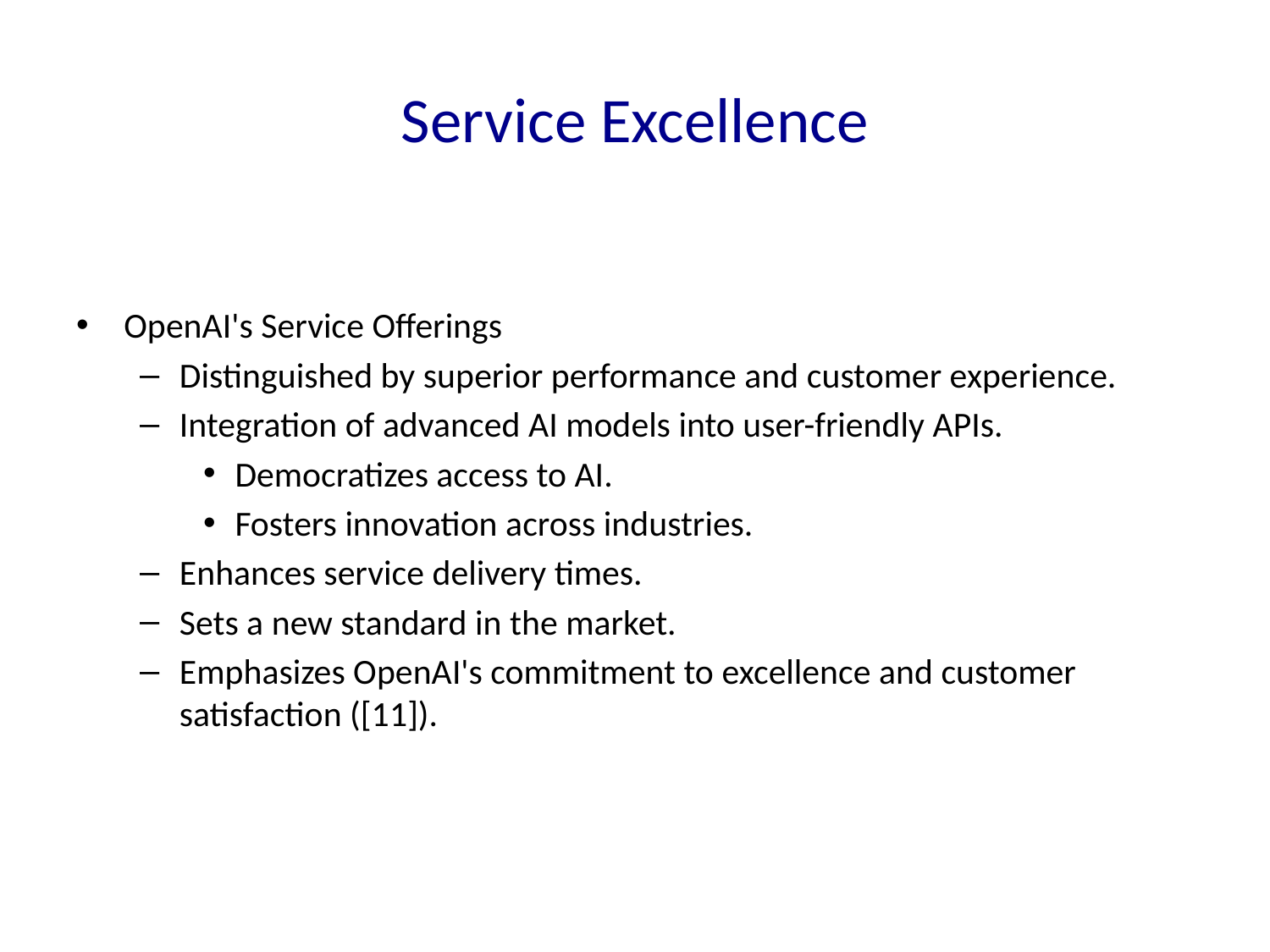

# Service Excellence

OpenAI's Service Offerings
Distinguished by superior performance and customer experience.
Integration of advanced AI models into user-friendly APIs.
Democratizes access to AI.
Fosters innovation across industries.
Enhances service delivery times.
Sets a new standard in the market.
Emphasizes OpenAI's commitment to excellence and customer satisfaction ([11]).